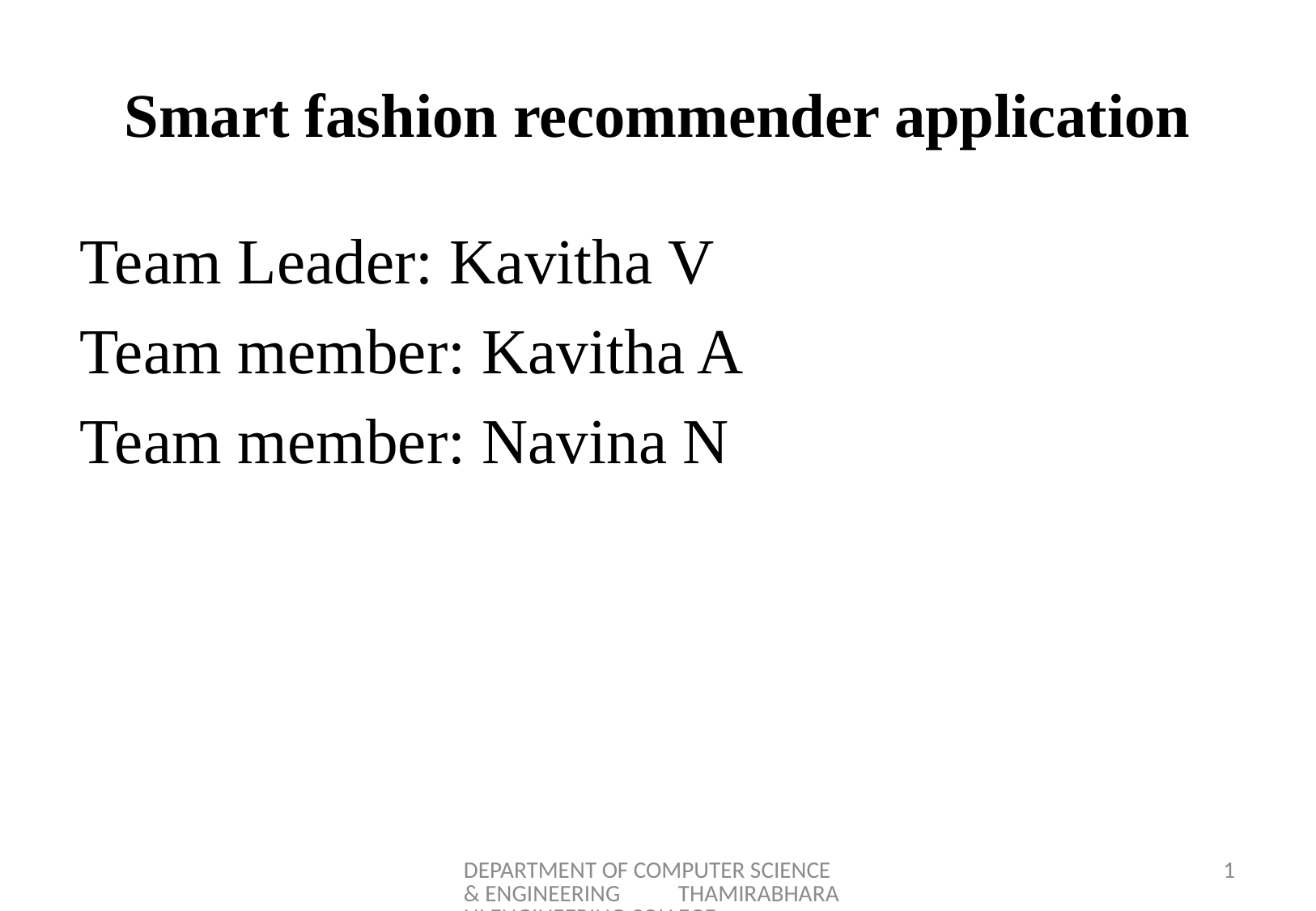

# Smart fashion recommender application
Team Leader: Kavitha V
Team member: Kavitha A
Team member: Navina N

DEPARTMENT OF COMPUTER SCIENCE & ENGINEERING           THAMIRABHARANI ENGINEERING COLLEGE
1